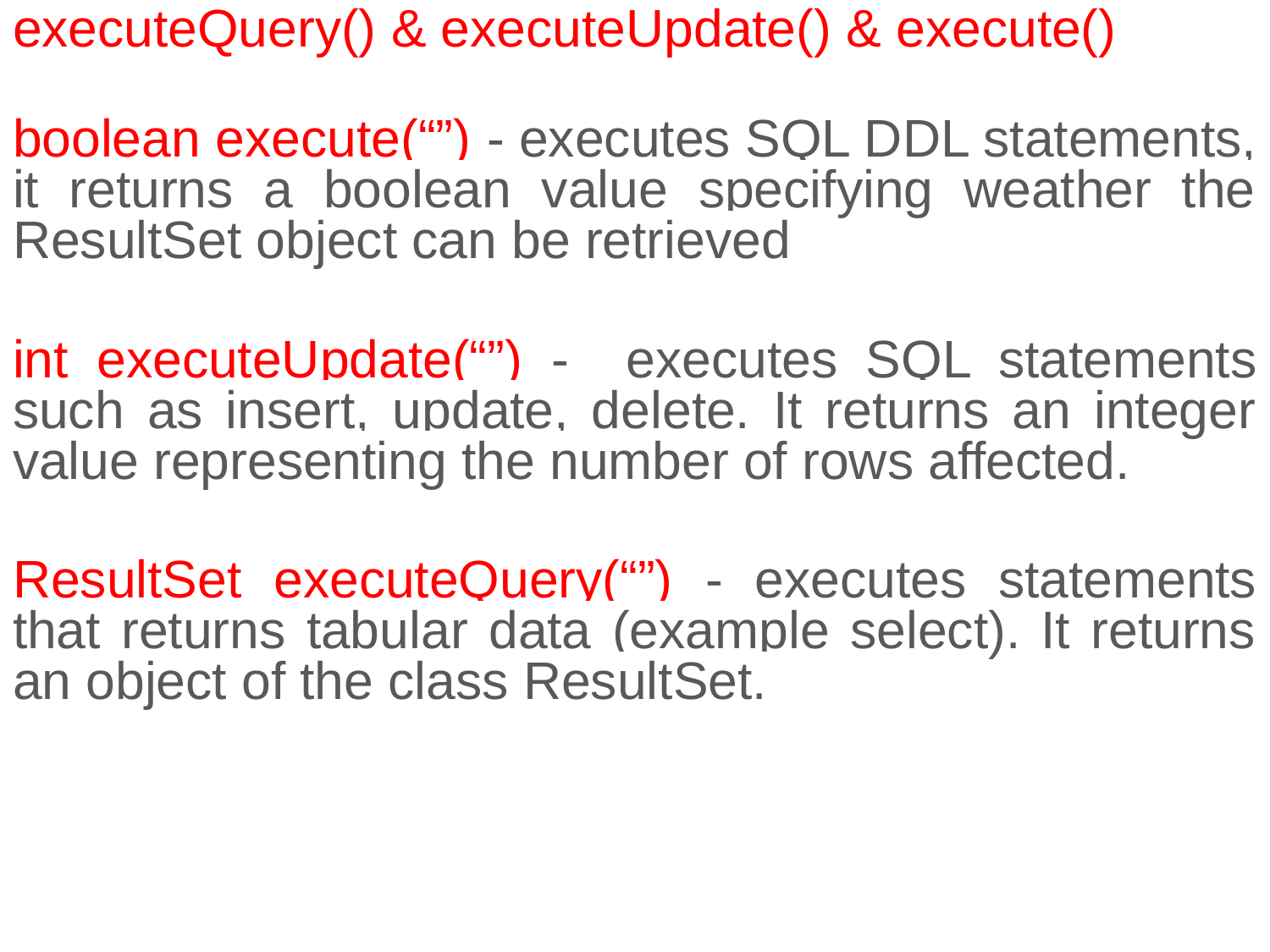

executeQuery() & executeUpdate() & execute()

boolean execute(“”) - executes SQL DDL statements, it returns a boolean value specifying weather the ResultSet object can be retrieved

int executeUpdate(“”) -  executes SQL statements such as insert, update, delete. It returns an integer value representing the number of rows affected.

ResultSet executeQuery(“”) - executes statements that returns tabular data (example select). It returns an object of the class ResultSet.